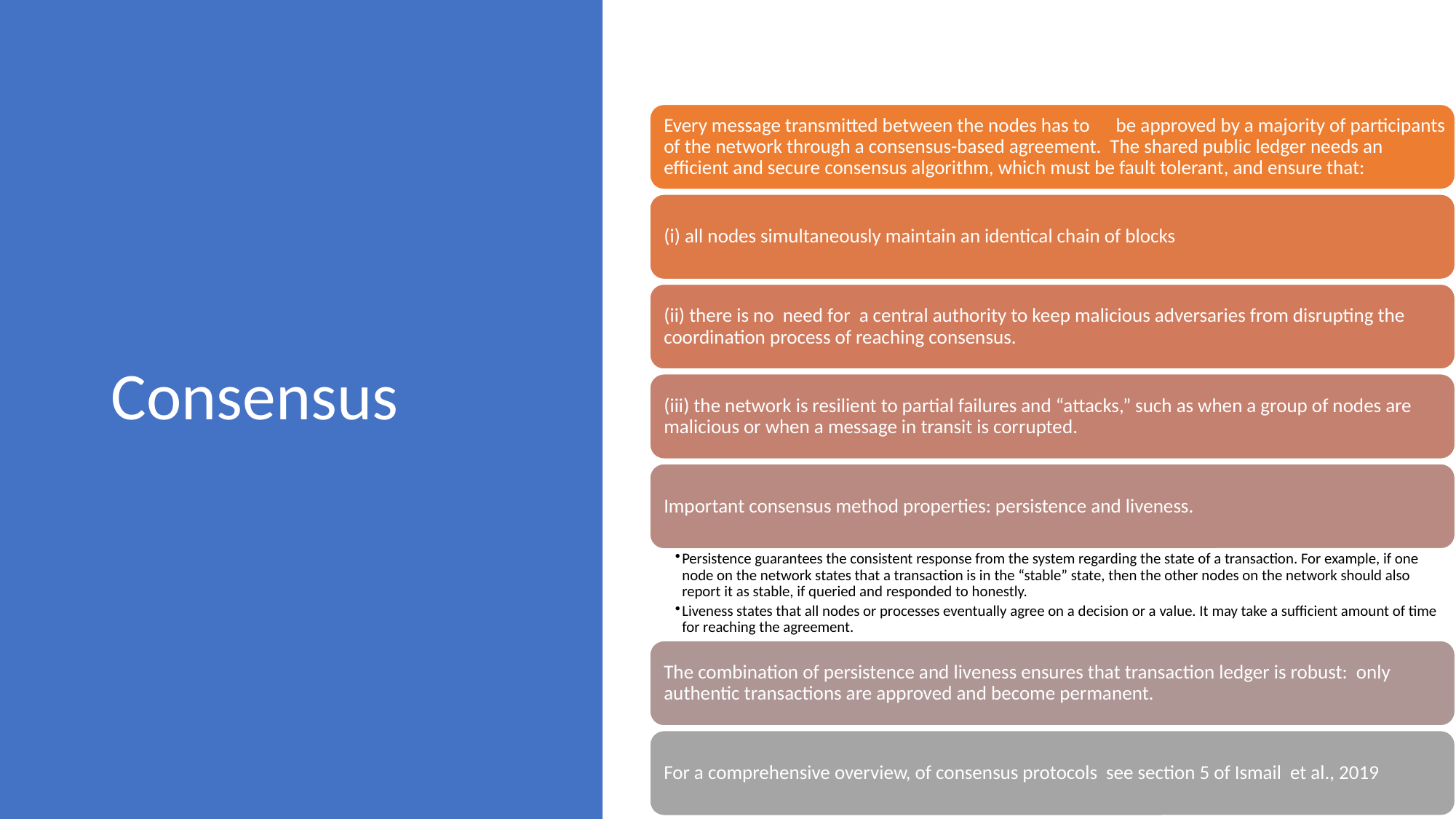

Every message transmitted between the nodes has to      be approved by a majority of participants of the network through a consensus-based agreement.  The shared public ledger needs an efficient and secure consensus algorithm, which must be fault tolerant, and ensure that:
(i) all nodes simultaneously maintain an identical chain of blocks
(ii) there is no  need for  a central authority to keep malicious adversaries from disrupting the coordination process of reaching consensus.
(iii) the network is resilient to partial failures and “attacks,” such as when a group of nodes are malicious or when a message in transit is corrupted.
Important consensus method properties: persistence and liveness.
Persistence guarantees the consistent response from the system regarding the state of a transaction. For example, if one node on the network states that a transaction is in the “stable” state, then the other nodes on the network should also report it as stable, if queried and responded to honestly.
Liveness states that all nodes or processes eventually agree on a decision or a value. It may take a sufficient amount of time for reaching the agreement.
The combination of persistence and liveness ensures that transaction ledger is robust:  only authentic transactions are approved and become permanent.
For a comprehensive overview, of consensus protocols  see section 5 of Ismail  et al., 2019
# Consensus